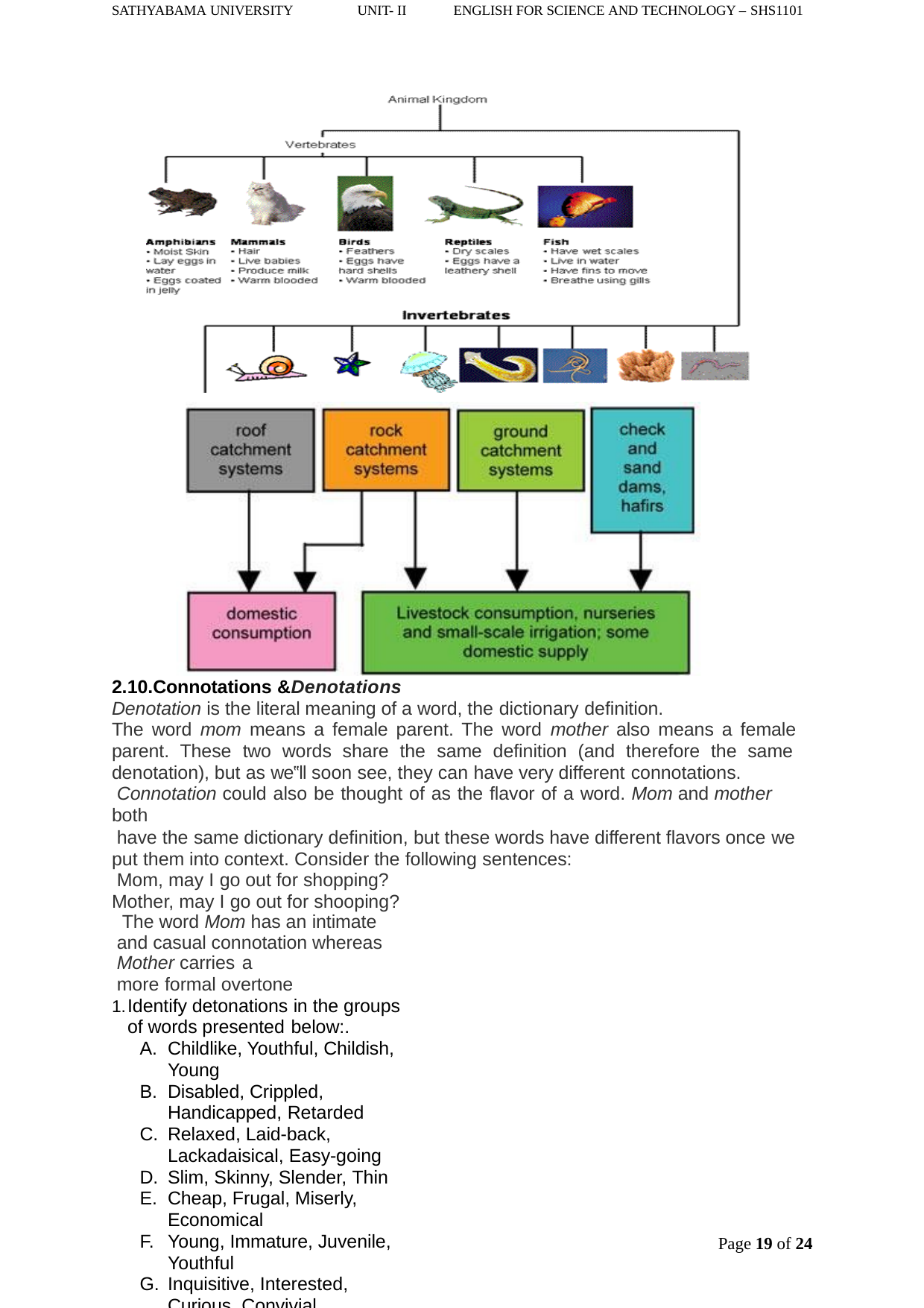

SATHYABAMA UNIVERSITY
UNIT- II
ENGLISH FOR SCIENCE AND TECHNOLOGY – SHS1101

2.10.Connotations &Denotations
Denotation is the literal meaning of a word, the dictionary definition.
The word mom means a female parent. The word mother also means a female  parent. These two words share the same definition (and therefore the same  denotation), but as we‟ll soon see, they can have very different connotations.
Connotation could also be thought of as the flavor of a word. Mom and mother both
have the same dictionary definition, but these words have different flavors once we  put them into context. Consider the following sentences:
Mom, may I go out for shopping?  Mother, may I go out for shooping?
The word Mom has an intimate and casual connotation whereas Mother carries a
more formal overtone
Identify detonations in the groups of words presented below:.
Childlike, Youthful, Childish, Young
Disabled, Crippled, Handicapped, Retarded
Relaxed, Laid-back, Lackadaisical, Easy-going
Slim, Skinny, Slender, Thin
Cheap, Frugal, Miserly, Economical
Young, Immature, Juvenile, Youthful
Inquisitive, Interested, Curious, Convivial
Confident, Secure, Proud, Egotistical
Lovely, Knockout, Beautiful, Stunning
Talkative, Conversational, Chatty, Nosy  source:http://example s.yourdictionary.com
Page 19 of 24